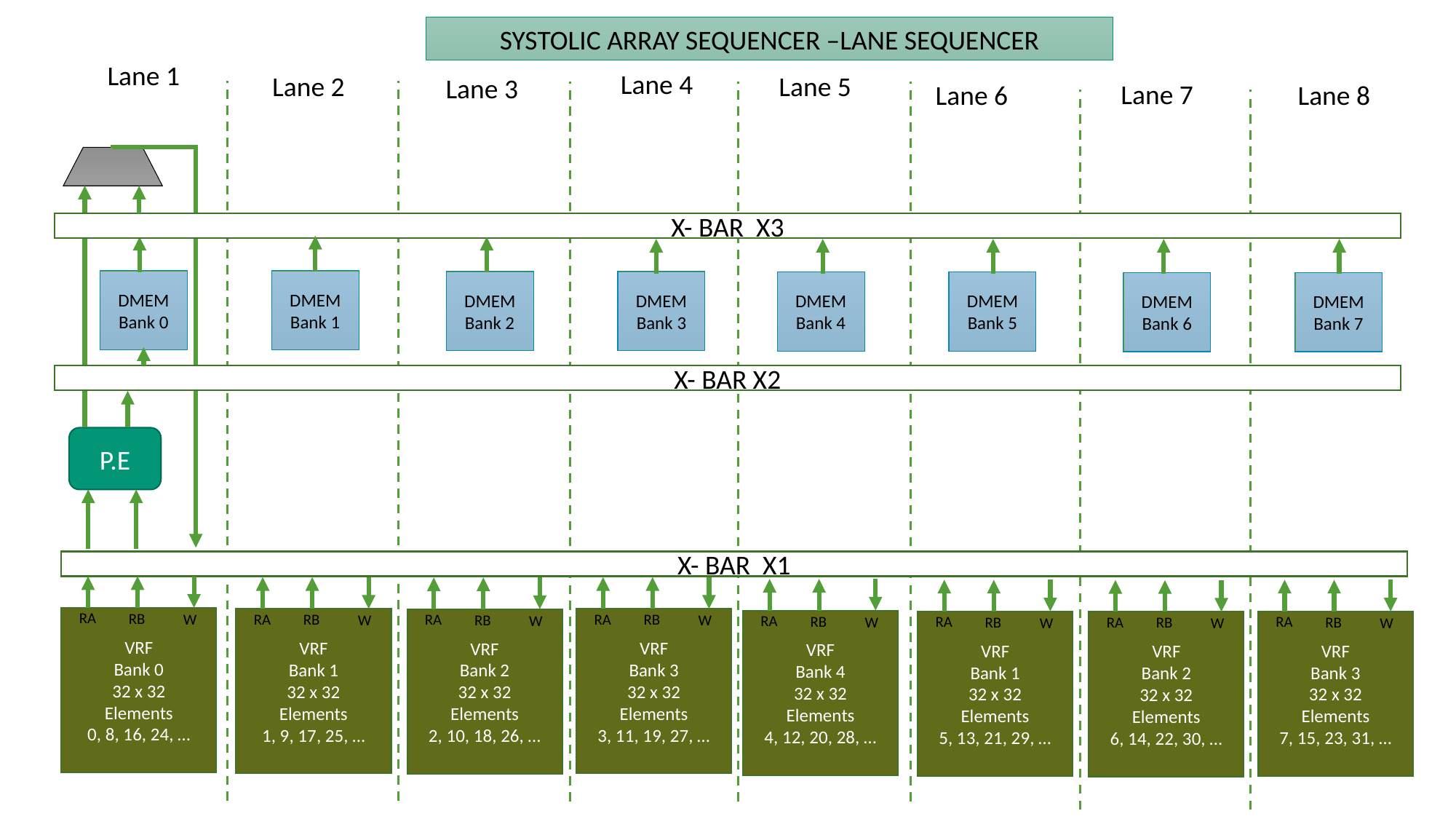

SYSTOLIC ARRAY SEQUENCER –LANE SEQUENCER
Lane 1
Lane 4
Lane 2
Lane 5
Lane 3
Lane 7
Lane 6
Lane 8

X- BAR  X3
DMEM Bank 0
DMEM Bank 1
DMEM Bank 2
DMEM Bank 3
DMEM Bank 4
DMEM Bank 5
DMEM Bank 6
DMEM Bank 7
X- BAR X2
P.E
X- BAR  X1
RA
RB
RA
RA
W
RA
RB
RB
RB
W
W
W
RA
RB
RA
RA
W
RA
RB
RB
RB
VRF
Bank 0
32 x 32
Elements
0, 8, 16, 24, …
W
W
W
VRF
Bank 1
32 x 32
Elements
1, 9, 17, 25, …
VRF
Bank 3
32 x 32
Elements
3, 11, 19, 27, …
VRF
Bank 2
32 x 32
Elements
2, 10, 18, 26, …
VRF
Bank 4
32 x 32
Elements
4, 12, 20, 28, …
VRF
Bank 1
32 x 32
Elements
5, 13, 21, 29, …
VRF
Bank 3
32 x 32
Elements
7, 15, 23, 31, …
VRF
Bank 2
32 x 32
Elements
6, 14, 22, 30, …